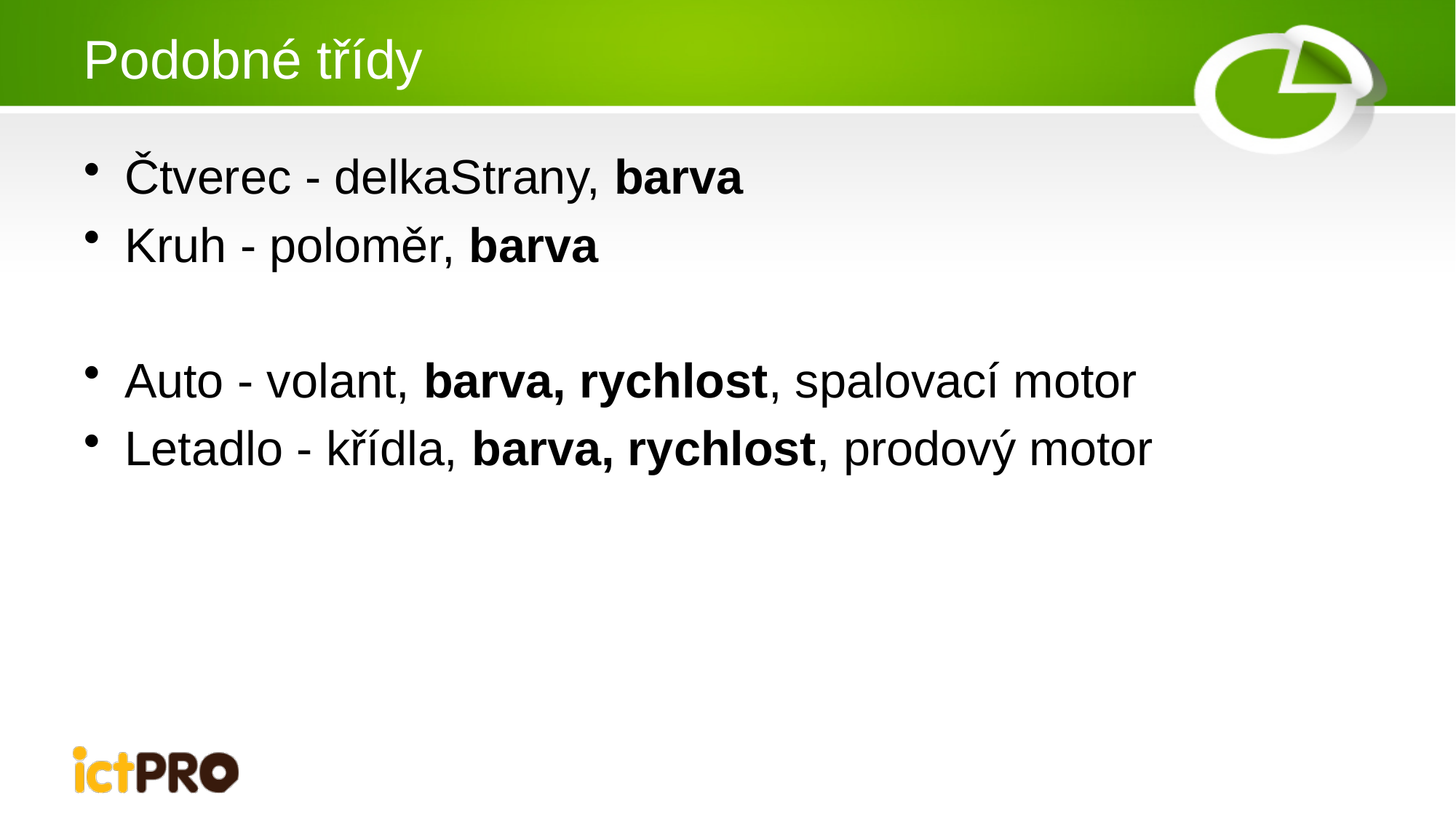

# Podobné třídy
Čtverec - delkaStrany, barva
Kruh - poloměr, barva

Auto - volant, barva, rychlost, spalovací motor
Letadlo - křídla, barva, rychlost, prodový motor